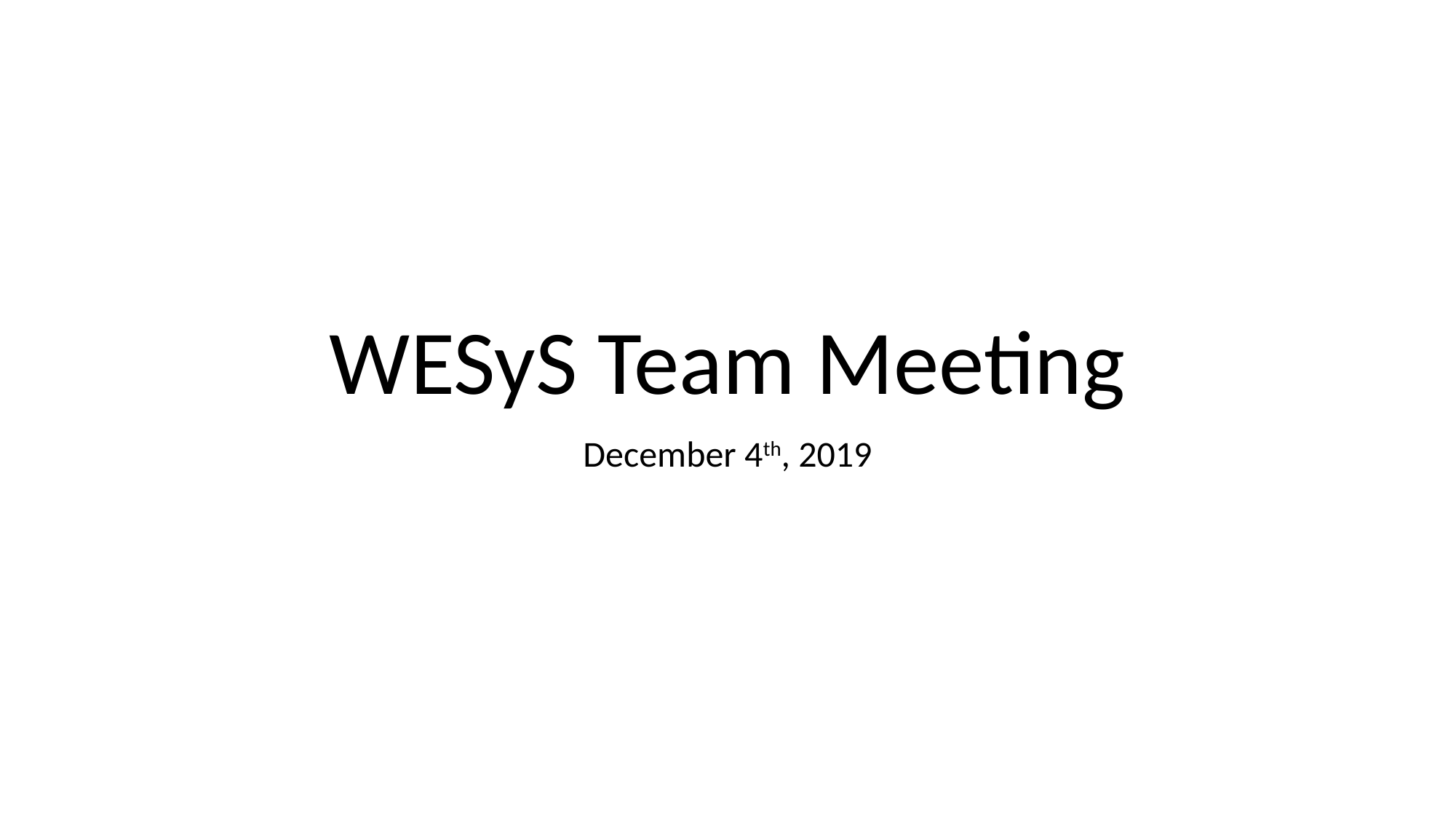

# WESyS Team Meeting
December 4th, 2019